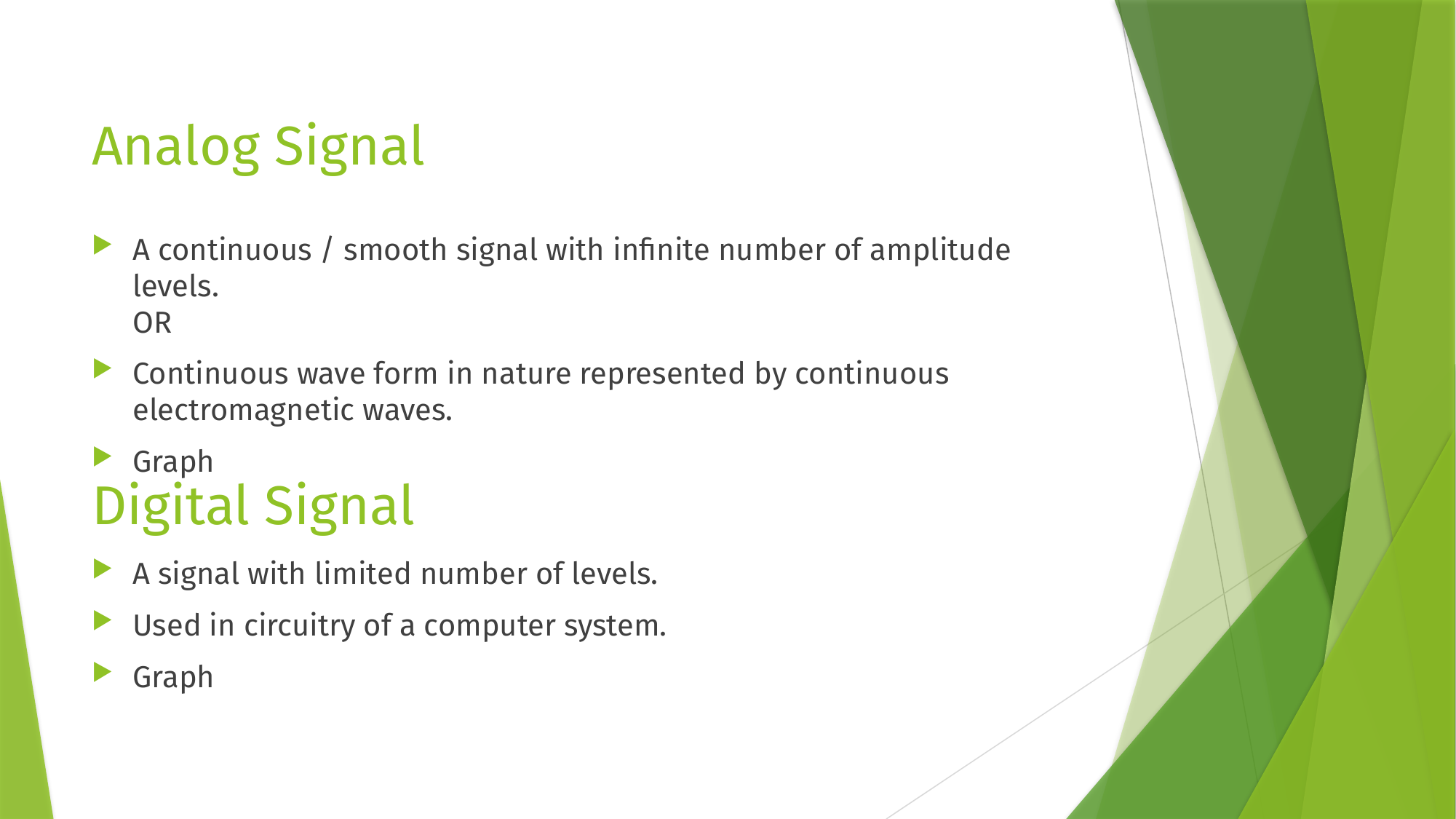

Analog Signal
A continuous / smooth signal with infinite number of amplitude levels.
OR
Continuous wave form in nature represented by continuous electromagnetic waves.
Graph
# Digital Signal
A signal with limited number of levels.
Used in circuitry of a computer system.
Graph